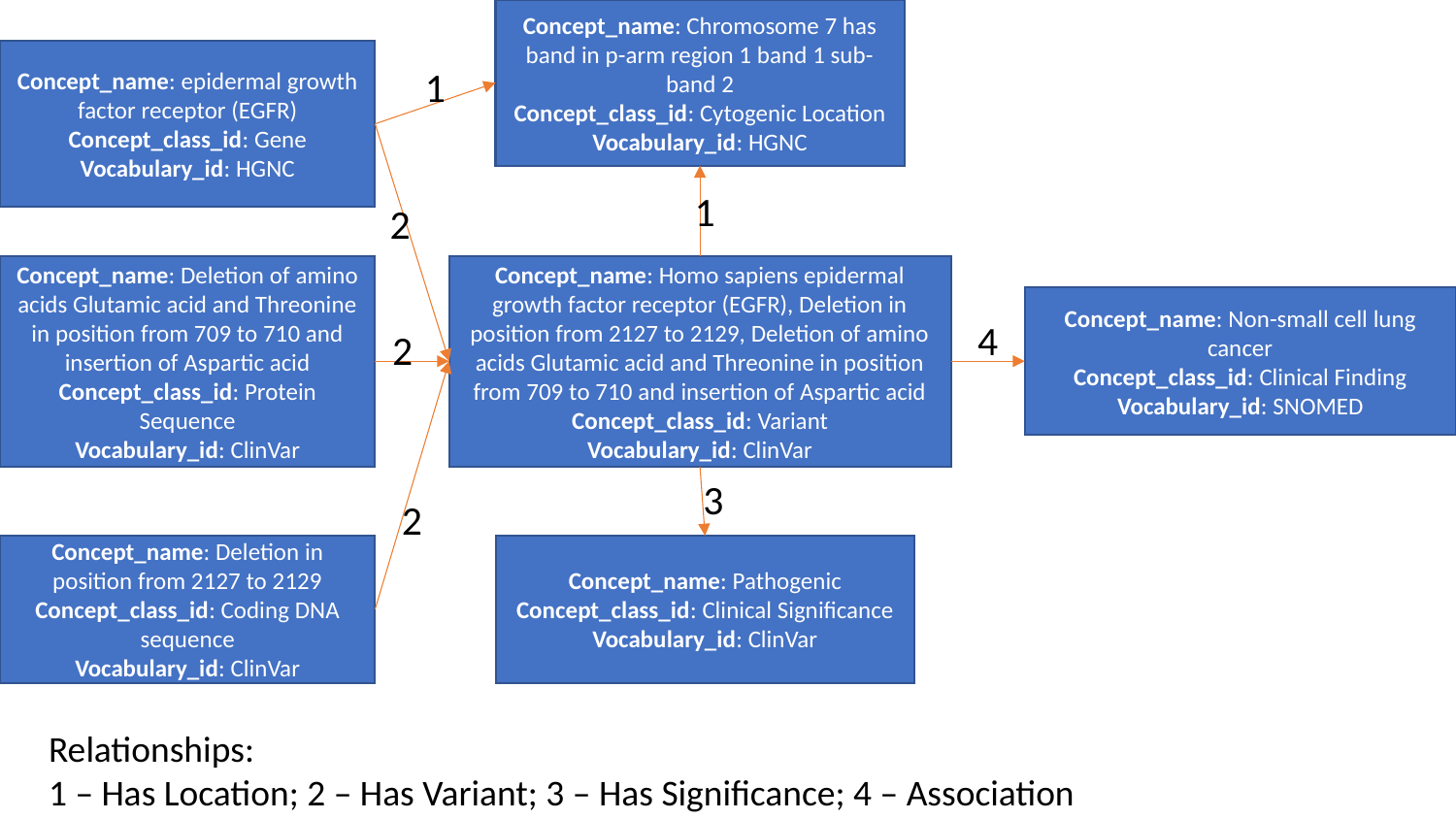

Concept_name: Chromosome 7 has band in p-arm region 1 band 1 sub-band 2
Concept_class_id: Cytogenic Location
Vocabulary_id: HGNC
Concept_name: epidermal growth factor receptor (EGFR)
Concept_class_id: Gene
Vocabulary_id: HGNC
1
1
2
Concept_name: Homo sapiens epidermal growth factor receptor (EGFR), Deletion in position from 2127 to 2129, Deletion of amino acids Glutamic acid and Threonine in position from 709 to 710 and insertion of Aspartic acid
Concept_class_id: Variant
Vocabulary_id: ClinVar
Concept_name: Deletion of amino acids Glutamic acid and Threonine in position from 709 to 710 and insertion of Aspartic acid
Concept_class_id: Protein Sequence
Vocabulary_id: ClinVar
Concept_name: Non-small cell lung cancer
Concept_class_id: Clinical Finding
Vocabulary_id: SNOMED
4
2
3
2
Concept_name: Deletion in position from 2127 to 2129
Concept_class_id: Coding DNA sequence
Vocabulary_id: ClinVar
Concept_name: Pathogenic
Concept_class_id: Clinical Significance
Vocabulary_id: ClinVar
Relationships:
1 – Has Location; 2 – Has Variant; 3 – Has Significance; 4 – Association